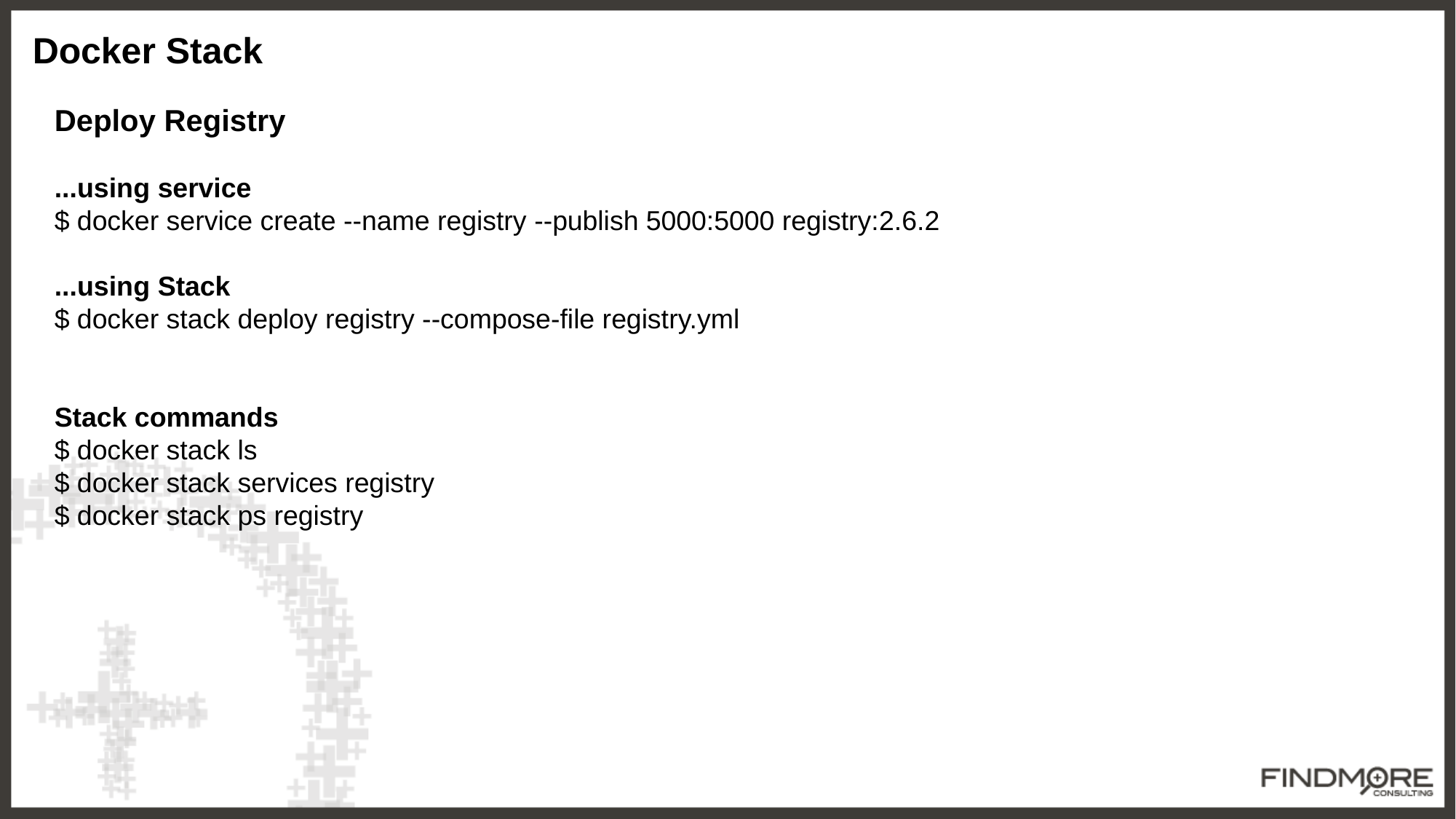

Docker Stack
Deploy Registry

...using service
$ docker service create --name registry --publish 5000:5000 registry:2.6.2

...using Stack
$ docker stack deploy registry --compose-file registry.yml

Stack commands
$ docker stack ls
$ docker stack services registry
$ docker stack ps registry